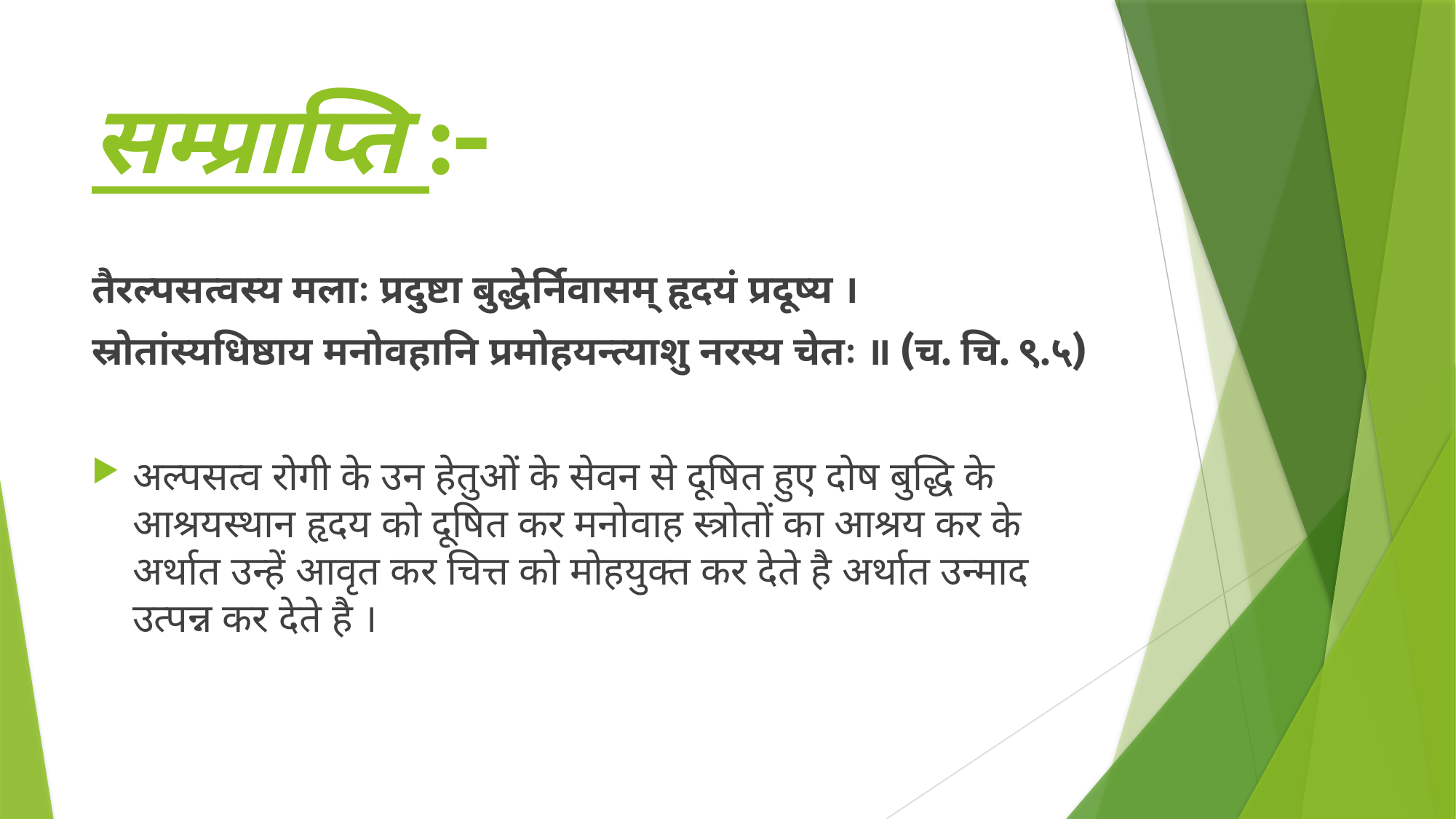

# सम्प्राप्ति :-
तैरल्पसत्वस्य मलाः प्रदुष्टा बुद्धेर्निवासम् हृदयं प्रदूष्य ।
स्रोतांस्यधिष्ठाय मनोवहानि प्रमोहयन्त्याशु नरस्य चेतः ॥ (च. चि. ९.५)

अल्पसत्व रोगी के उन हेतुओं के सेवन से दूषित हुए दोष बुद्धि के आश्रयस्थान हृदय को दूषित कर मनोवाह स्त्रोतों का आश्रय कर के अर्थात उन्हें आवृत कर चित्त को मोहयुक्त कर देते है अर्थात उन्माद उत्पन्न कर देते है ।